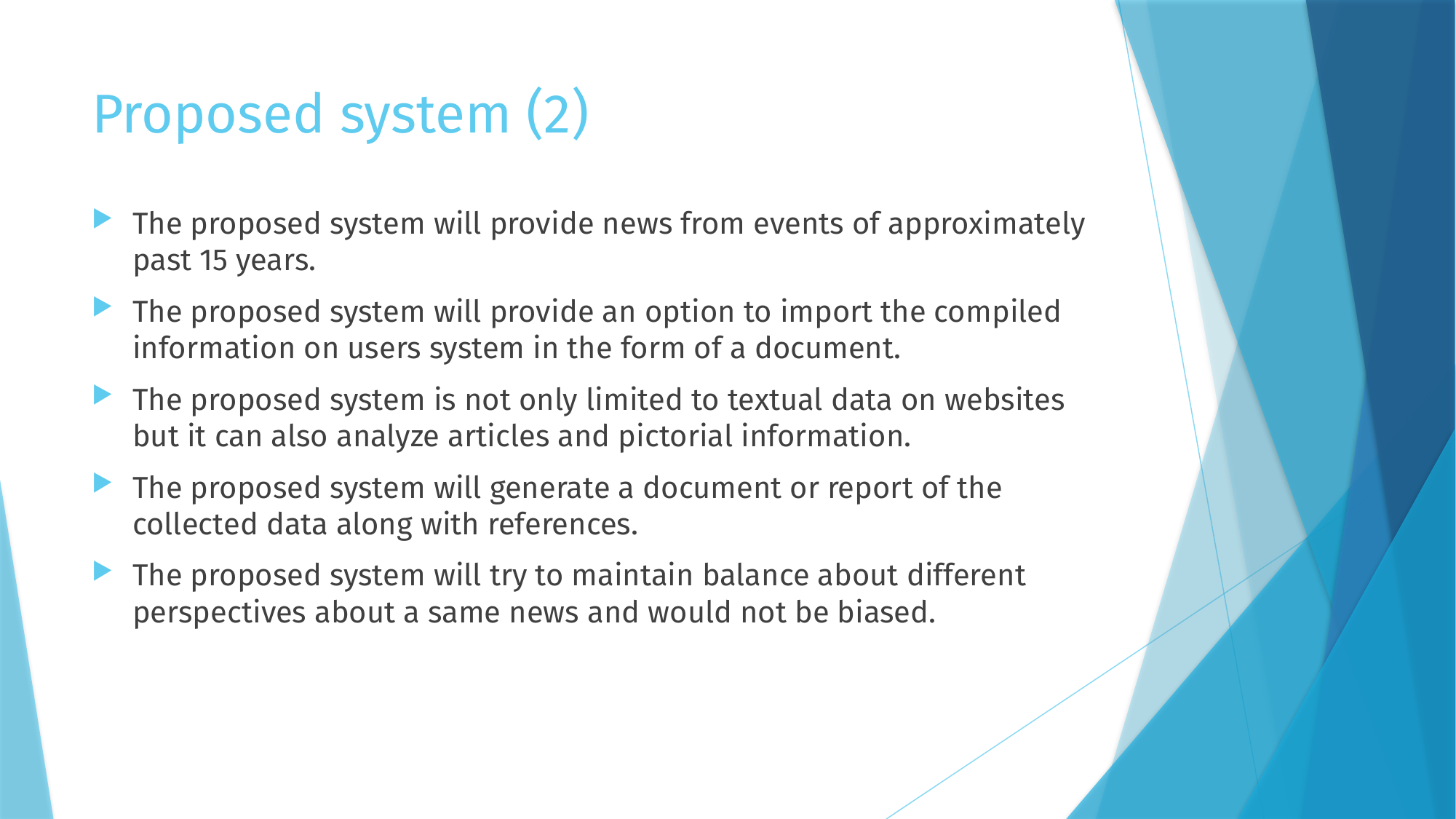

# Proposed system (2)
The proposed system will provide news from events of approximately past 15 years.
The proposed system will provide an option to import the compiled information on users system in the form of a document.
The proposed system is not only limited to textual data on websites but it can also analyze articles and pictorial information.
The proposed system will generate a document or report of the collected data along with references.
The proposed system will try to maintain balance about different perspectives about a same news and would not be biased.